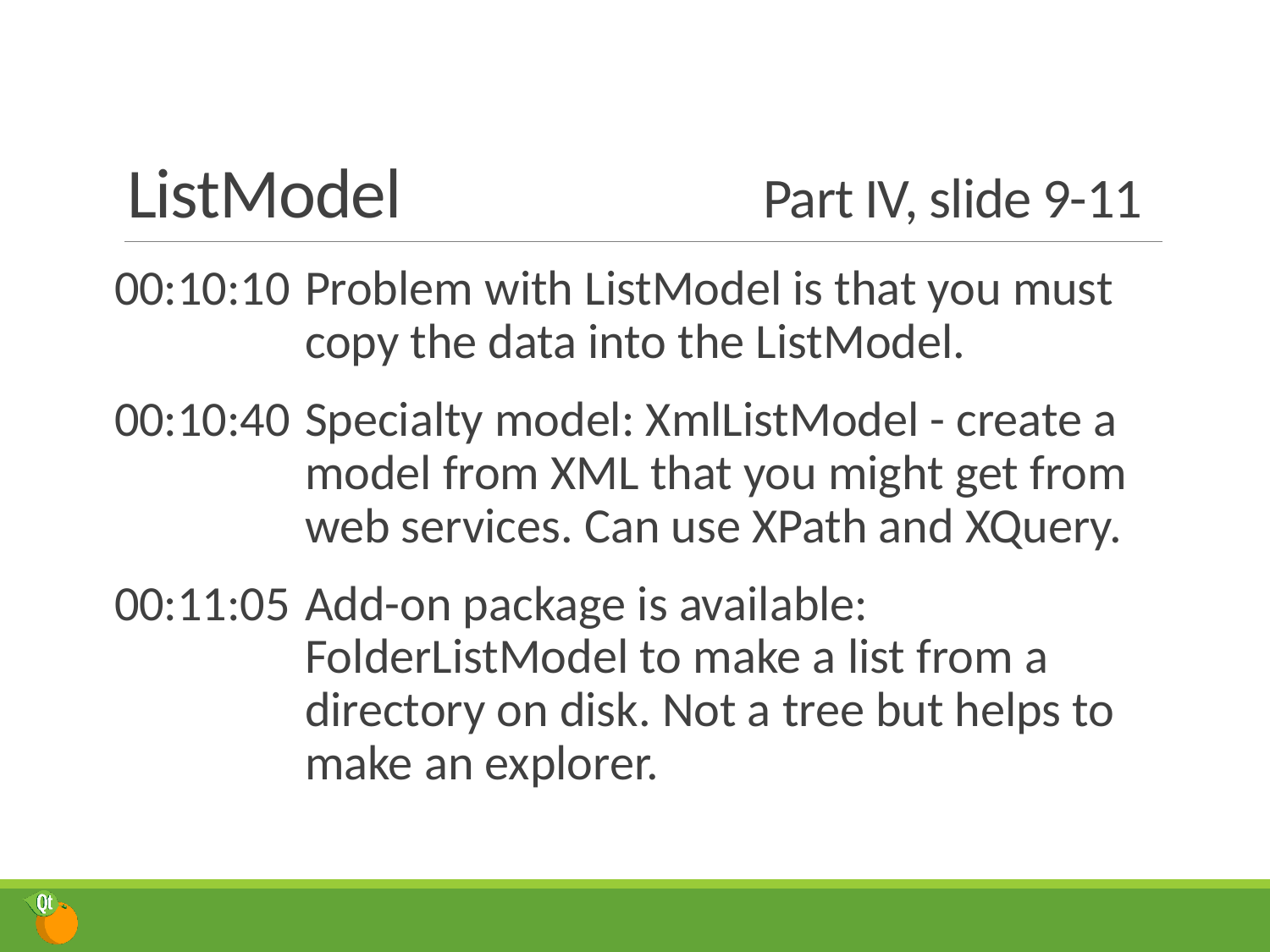

# ListModel	Part IV, slide 9-11
00:10:10	Problem with ListModel is that you must copy the data into the ListModel.
00:10:40	Specialty model: XmlListModel - create a model from XML that you might get from web services. Can use XPath and XQuery.
00:11:05	Add-on package is available: FolderListModel to make a list from a directory on disk. Not a tree but helps to make an explorer.